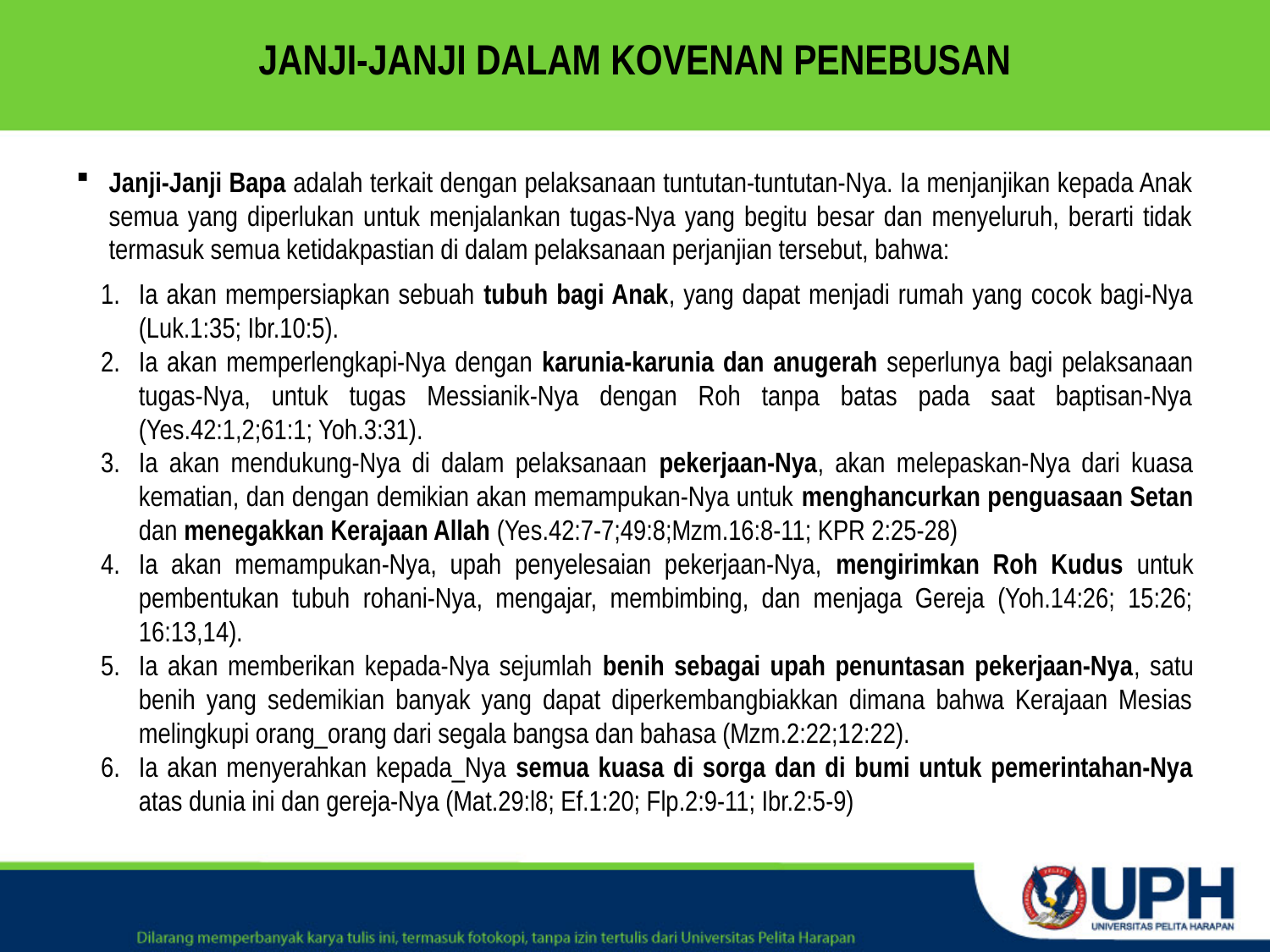

# JANJI-JANJI DALAM KOVENAN PENEBUSAN
Janji-Janji Bapa adalah terkait dengan pelaksanaan tuntutan-tuntutan-Nya. Ia menjanjikan kepada Anak semua yang diperlukan untuk menjalankan tugas-Nya yang begitu besar dan menyeluruh, berarti tidak termasuk semua ketidakpastian di dalam pelaksanaan perjanjian tersebut, bahwa:
Ia akan mempersiapkan sebuah tubuh bagi Anak, yang dapat menjadi rumah yang cocok bagi-Nya (Luk.1:35; Ibr.10:5).
Ia akan memperlengkapi-Nya dengan karunia-karunia dan anugerah seperlunya bagi pelaksanaan tugas-Nya, untuk tugas Messianik-Nya dengan Roh tanpa batas pada saat baptisan-Nya (Yes.42:1,2;61:1; Yoh.3:31).
Ia akan mendukung-Nya di dalam pelaksanaan pekerjaan-Nya, akan melepaskan-Nya dari kuasa kematian, dan dengan demikian akan memampukan-Nya untuk menghancurkan penguasaan Setan dan menegakkan Kerajaan Allah (Yes.42:7-7;49:8;Mzm.16:8-11; KPR 2:25-28)
Ia akan memampukan-Nya, upah penyelesaian pekerjaan-Nya, mengirimkan Roh Kudus untuk pembentukan tubuh rohani-Nya, mengajar, membimbing, dan menjaga Gereja (Yoh.14:26; 15:26; 16:13,14).
Ia akan memberikan kepada-Nya sejumlah benih sebagai upah penuntasan pekerjaan-Nya, satu benih yang sedemikian banyak yang dapat diperkembangbiakkan dimana bahwa Kerajaan Mesias melingkupi orang_orang dari segala bangsa dan bahasa (Mzm.2:22;12:22).
Ia akan menyerahkan kepada_Nya semua kuasa di sorga dan di bumi untuk pemerintahan-Nya atas dunia ini dan gereja-Nya (Mat.29:l8; Ef.1:20; Flp.2:9-11; Ibr.2:5-9)